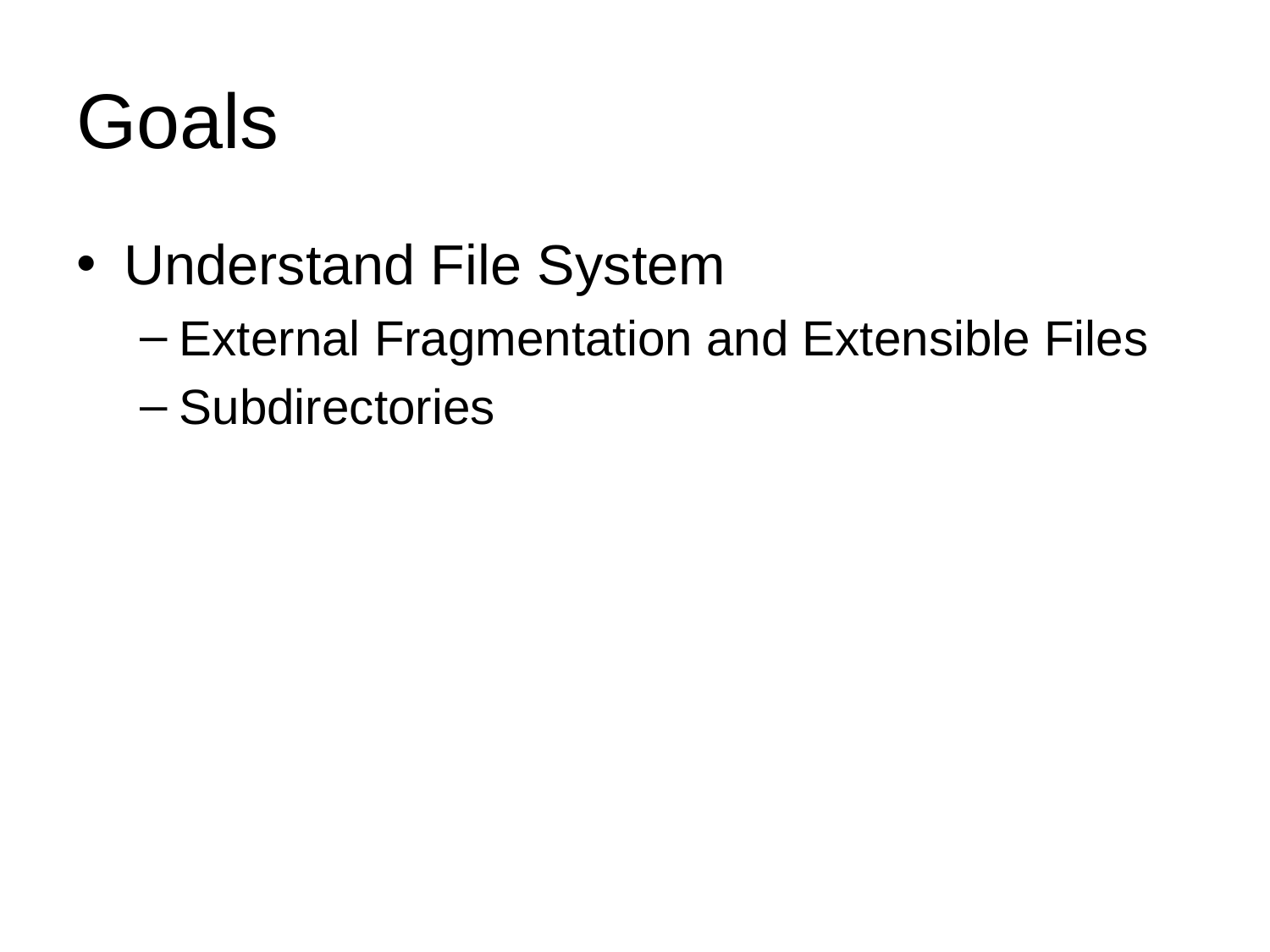

# Goals
Understand File System
External Fragmentation and Extensible Files
Subdirectories